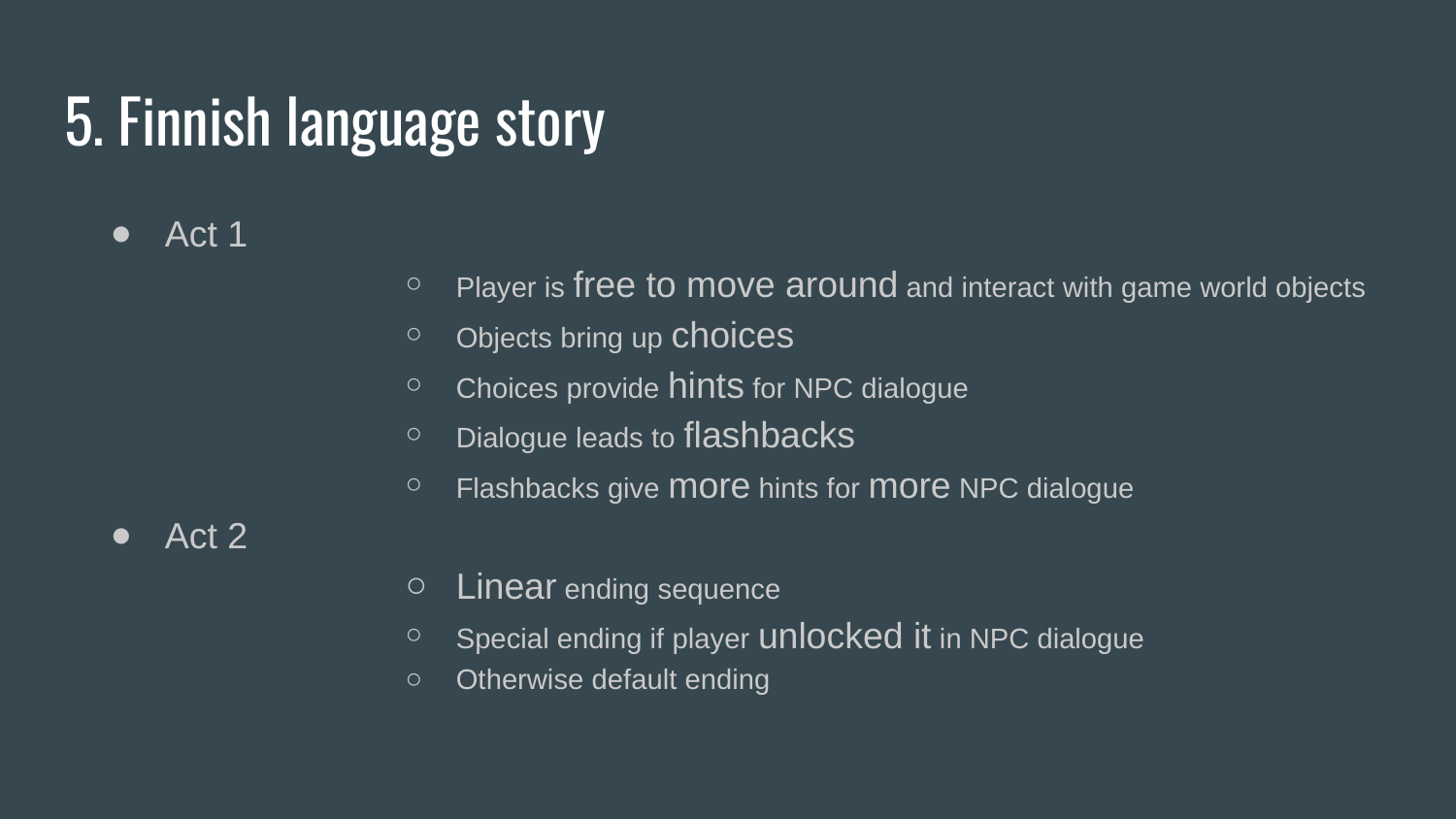

# 5. Finnish language story
Act 1
Player is free to move around and interact with game world objects
Objects bring up choices
Choices provide hints for NPC dialogue
Dialogue leads to flashbacks
Flashbacks give more hints for more NPC dialogue
Act 2
Linear ending sequence
Special ending if player unlocked it in NPC dialogue
Otherwise default ending